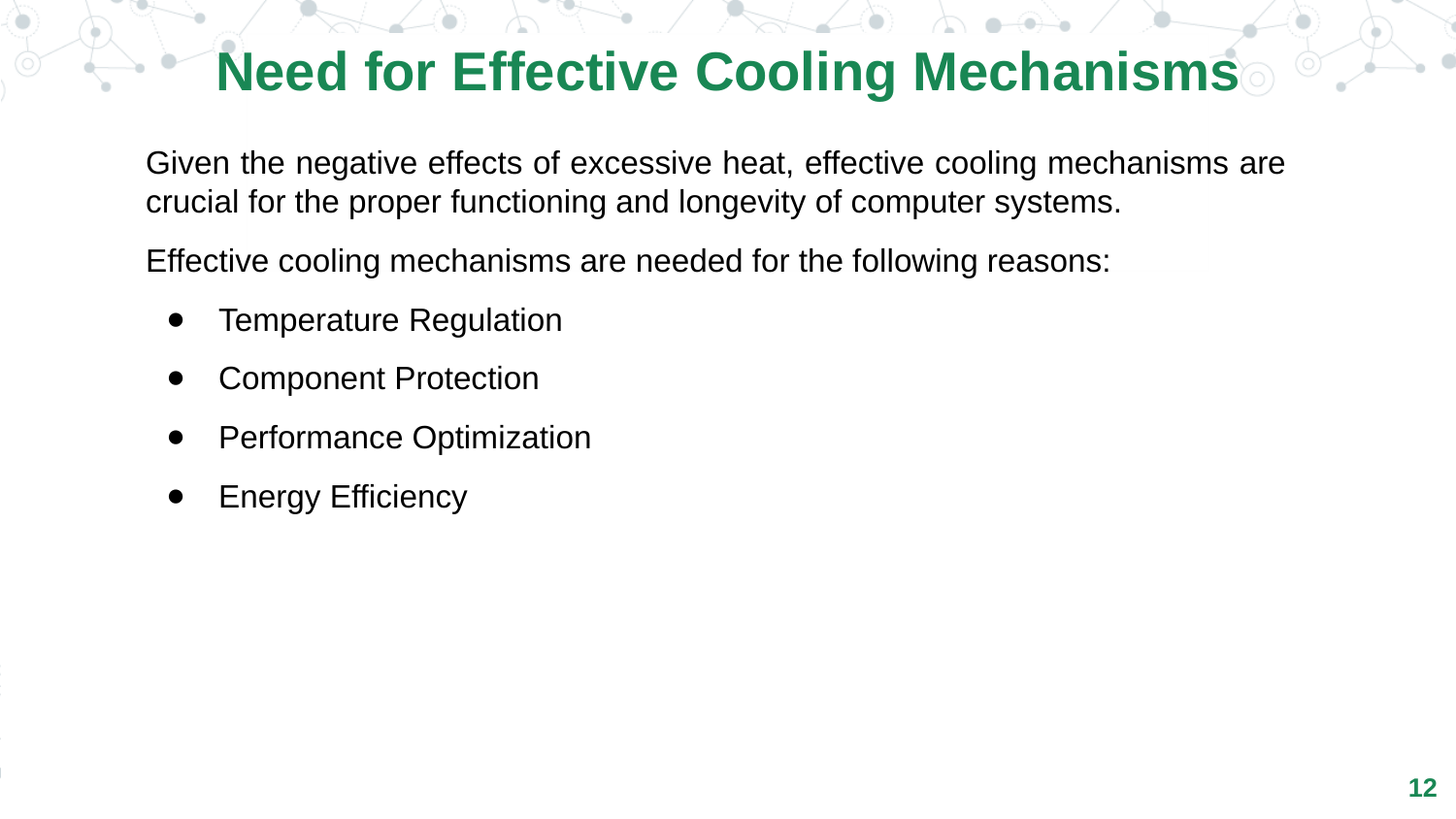

Need for Effective Cooling Mechanisms

Given the negative effects of excessive heat, effective cooling mechanisms are crucial for the proper functioning and longevity of computer systems.
Effective cooling mechanisms are needed for the following reasons:
Temperature Regulation
Component Protection
Performance Optimization
Energy Efficiency
12